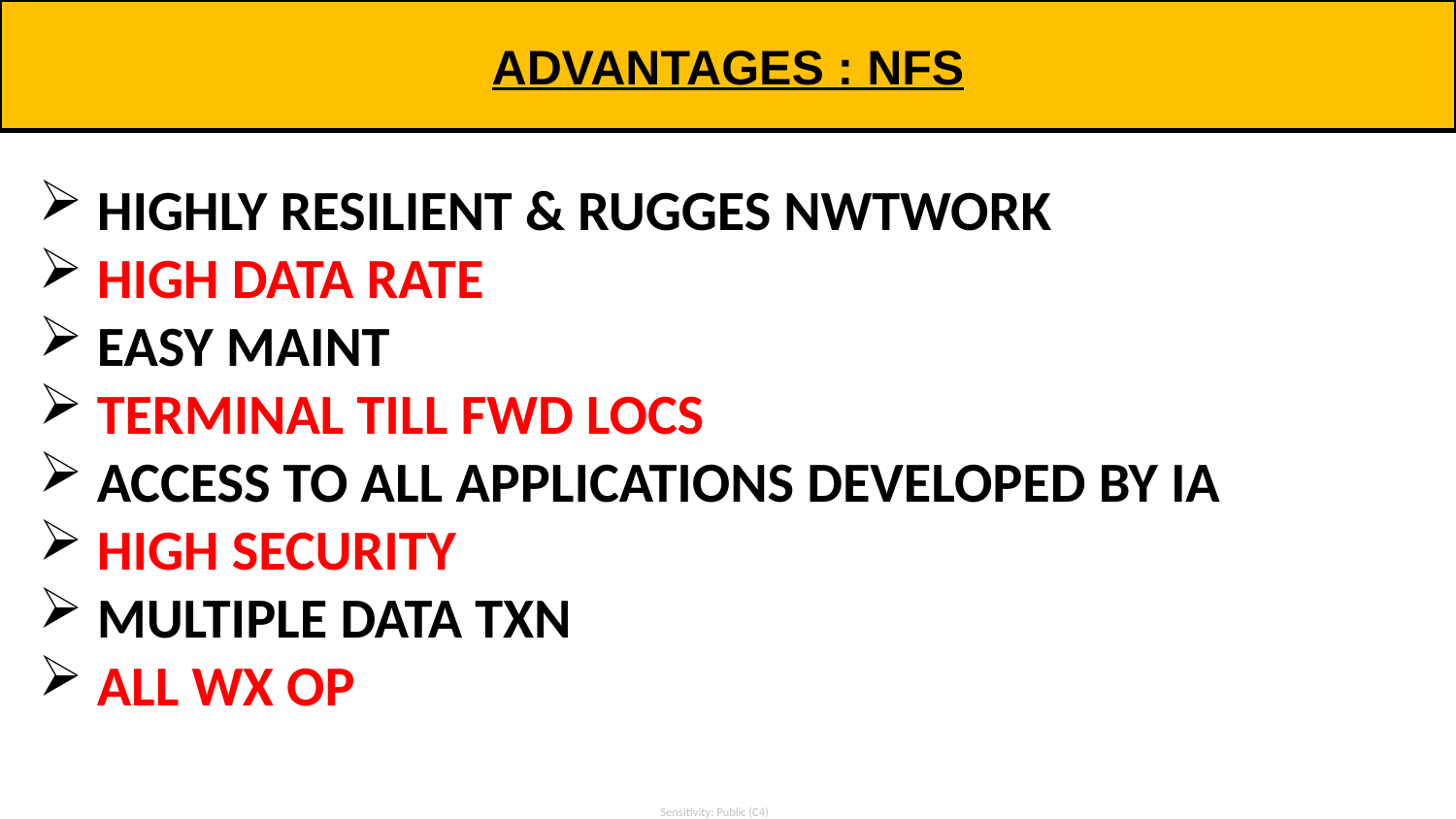

ADVANTAGES : NFS
 HIGHLY RESILIENT & RUGGES NWTWORK
 HIGH DATA RATE
 EASY MAINT
 TERMINAL TILL FWD LOCS
 ACCESS TO ALL APPLICATIONS DEVELOPED BY IA
 HIGH SECURITY
 MULTIPLE DATA TXN
 ALL WX OP